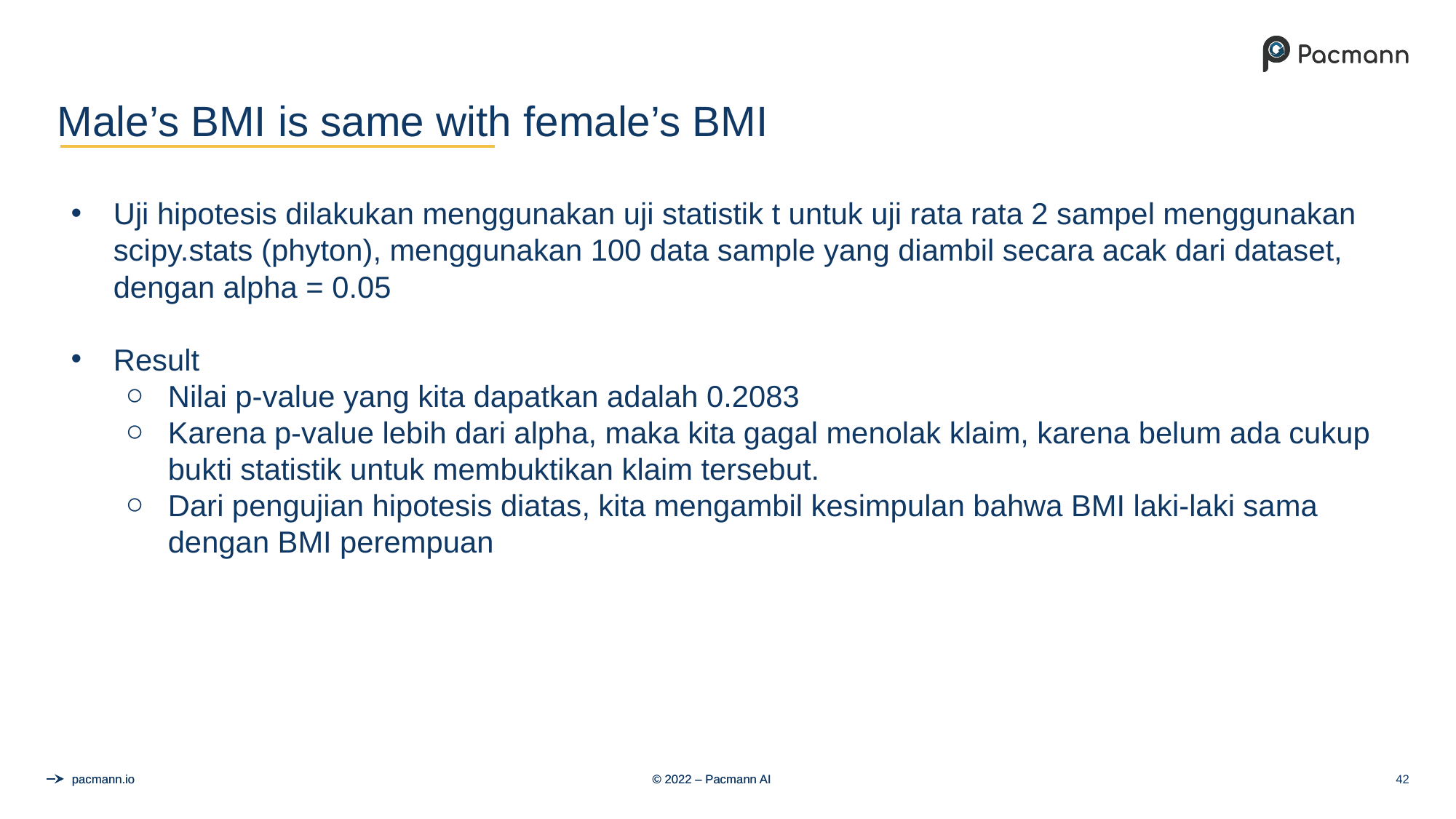

# Male’s BMI is same with female’s BMI
Uji hipotesis dilakukan menggunakan uji statistik t untuk uji rata rata 2 sampel menggunakan scipy.stats (phyton), menggunakan 100 data sample yang diambil secara acak dari dataset, dengan alpha = 0.05

Result
Nilai p-value yang kita dapatkan adalah 0.2083
Karena p-value lebih dari alpha, maka kita gagal menolak klaim, karena belum ada cukup bukti statistik untuk membuktikan klaim tersebut.
Dari pengujian hipotesis diatas, kita mengambil kesimpulan bahwa BMI laki-laki sama dengan BMI perempuan